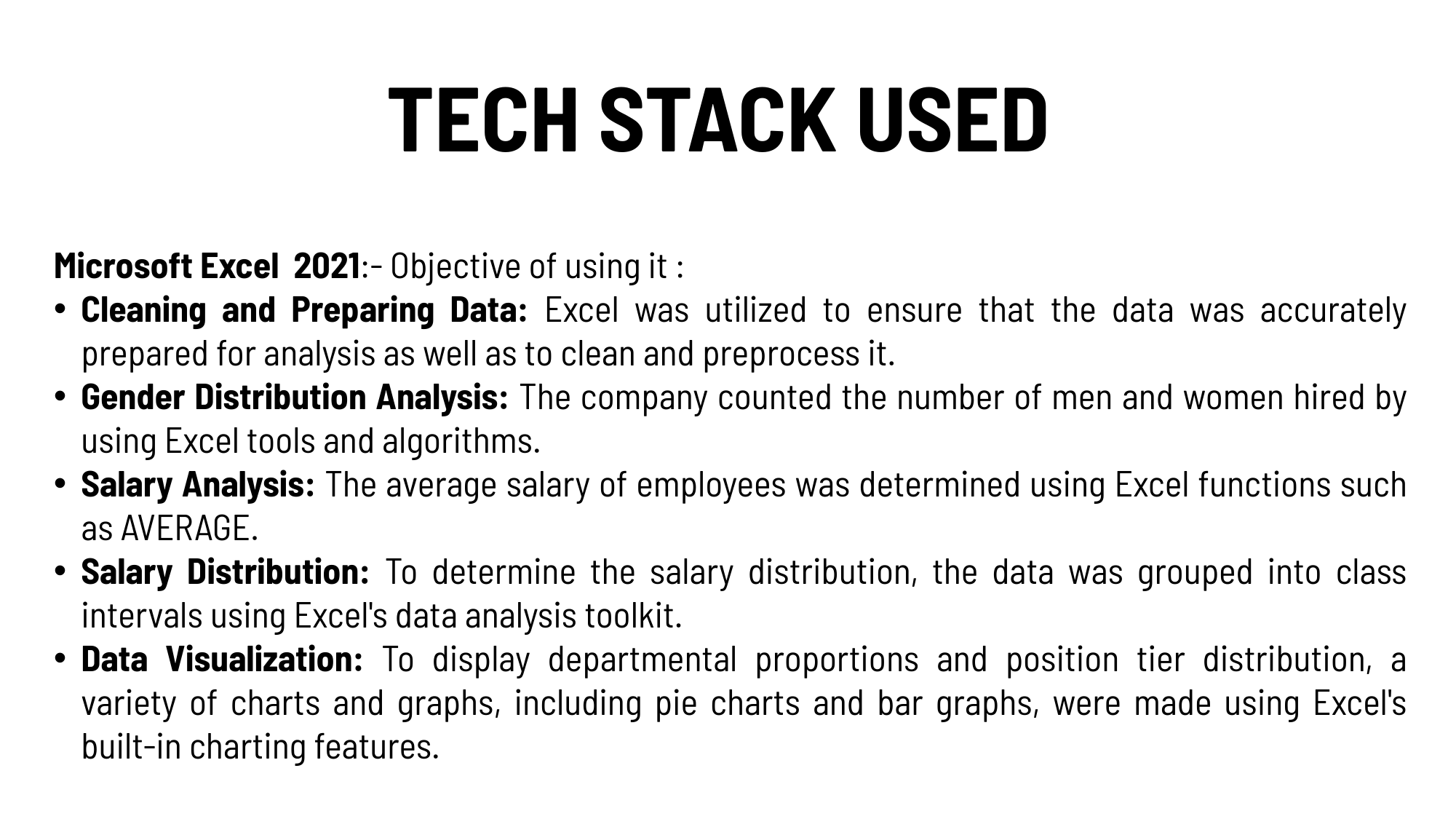

# TECH STACK USED
Microsoft Excel  2021:- Objective of using it :
Cleaning and Preparing Data: Excel was utilized to ensure that the data was accurately prepared for analysis as well as to clean and preprocess it.
Gender Distribution Analysis: The company counted the number of men and women hired by using Excel tools and algorithms.
Salary Analysis: The average salary of employees was determined using Excel functions such as AVERAGE.
Salary Distribution: To determine the salary distribution, the data was grouped into class intervals using Excel's data analysis toolkit.
Data Visualization: To display departmental proportions and position tier distribution, a variety of charts and graphs, including pie charts and bar graphs, were made using Excel's built-in charting features.